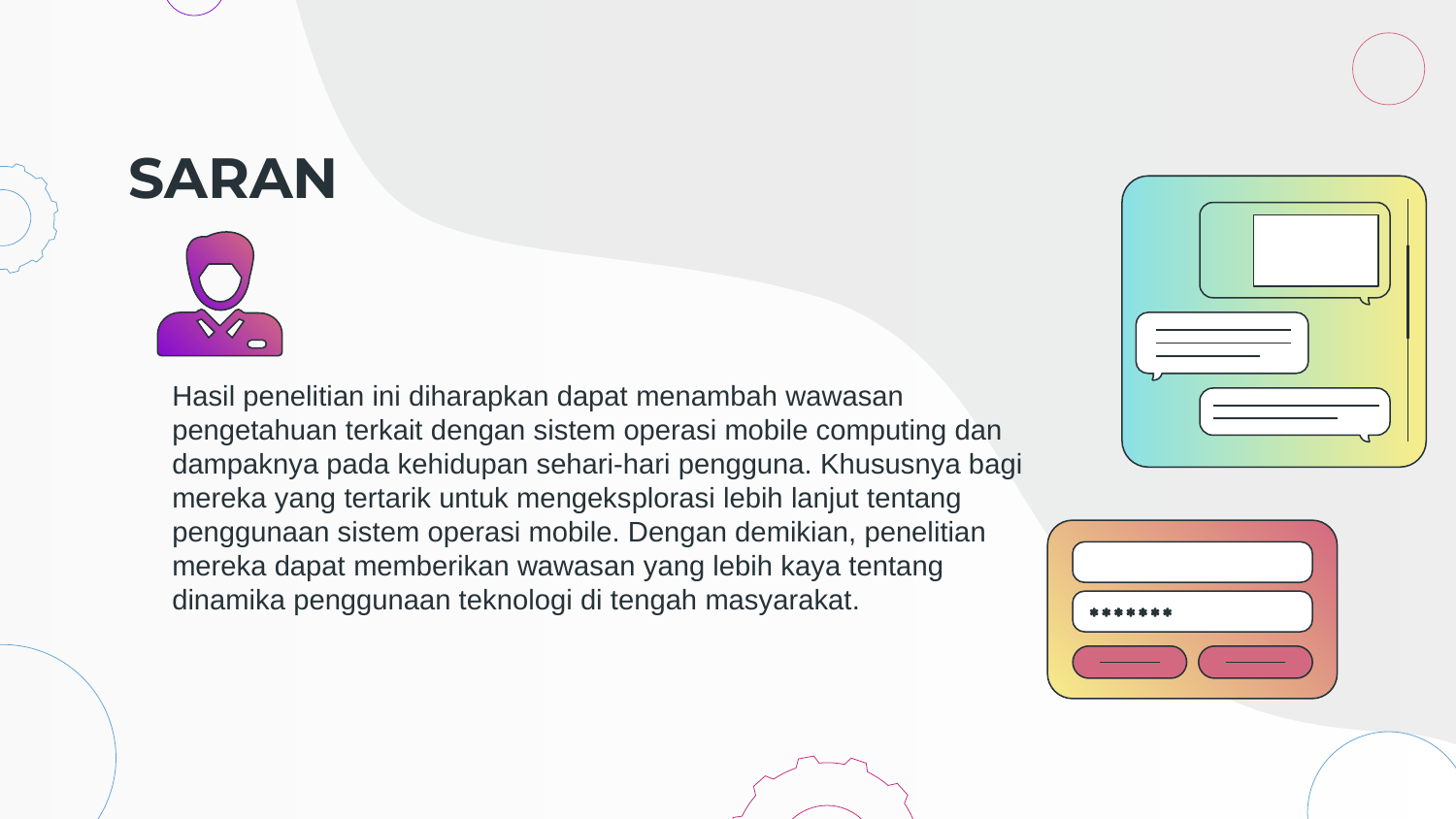

# SARAN

Hasil penelitian ini diharapkan dapat menambah wawasan pengetahuan terkait dengan sistem operasi mobile computing dan dampaknya pada kehidupan sehari-hari pengguna. Khususnya bagi mereka yang tertarik untuk mengeksplorasi lebih lanjut tentang penggunaan sistem operasi mobile. Dengan demikian, penelitian mereka dapat memberikan wawasan yang lebih kaya tentang dinamika penggunaan teknologi di tengah masyarakat.